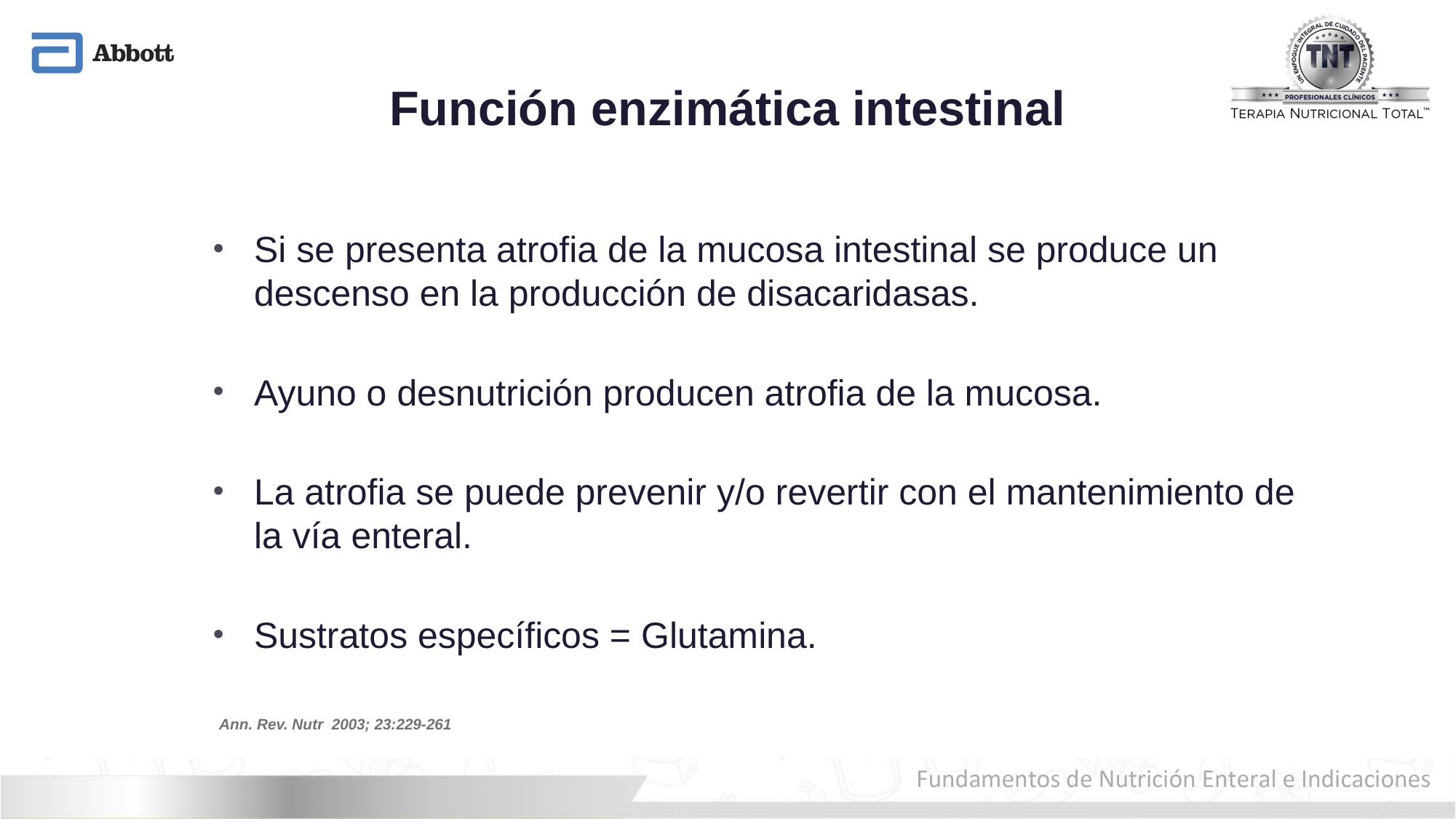

# Función enzimática intestinal
Si se presenta atrofia de la mucosa intestinal se produce un descenso en la producción de disacaridasas.

Ayuno o desnutrición producen atrofia de la mucosa.

La atrofia se puede prevenir y/o revertir con el mantenimiento de la vía enteral.

Sustratos específicos = Glutamina.
Ann. Rev. Nutr  2003; 23:229-261